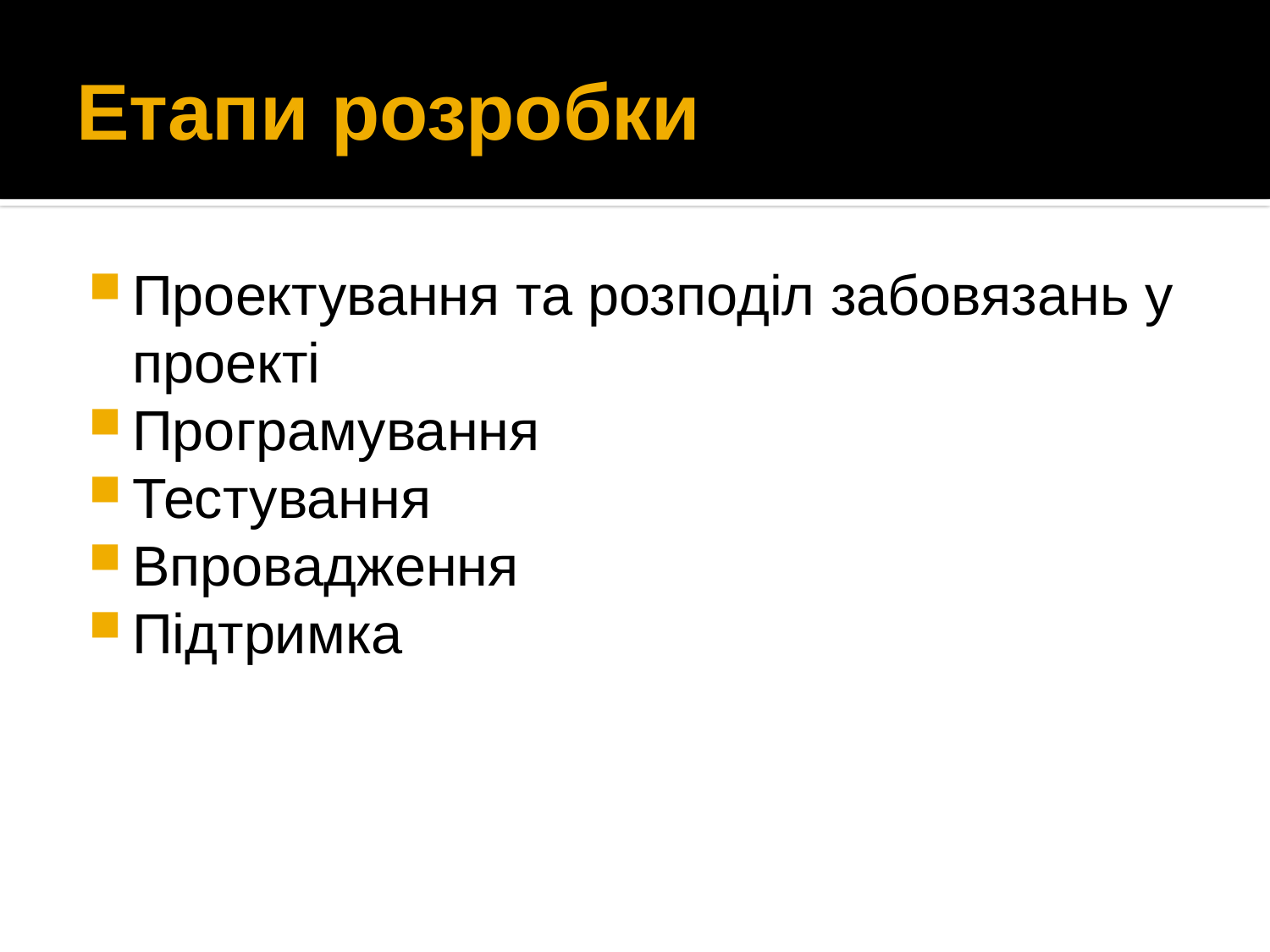

# Етапи розробки
Проектування та розподіл забовязань у проекті
Програмування
Тестування
Впровадження
Підтримка